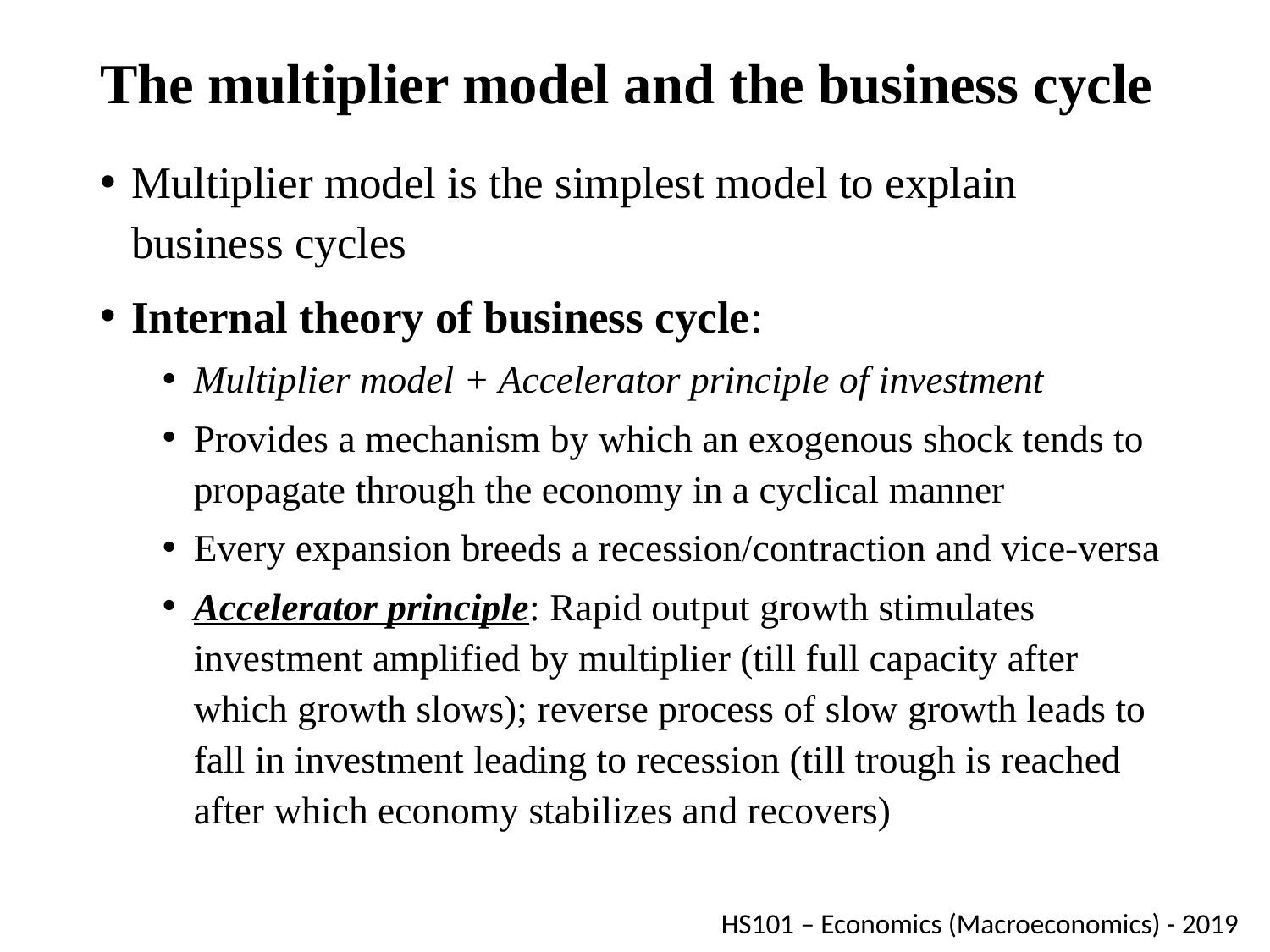

# The multiplier model and the business cycle
Multiplier model is the simplest model to explain business cycles
Internal theory of business cycle:
Multiplier model + Accelerator principle of investment
Provides a mechanism by which an exogenous shock tends to propagate through the economy in a cyclical manner
Every expansion breeds a recession/contraction and vice-versa
Accelerator principle: Rapid output growth stimulates investment amplified by multiplier (till full capacity after which growth slows); reverse process of slow growth leads to fall in investment leading to recession (till trough is reached after which economy stabilizes and recovers)
HS101 – Economics (Macroeconomics) - 2019